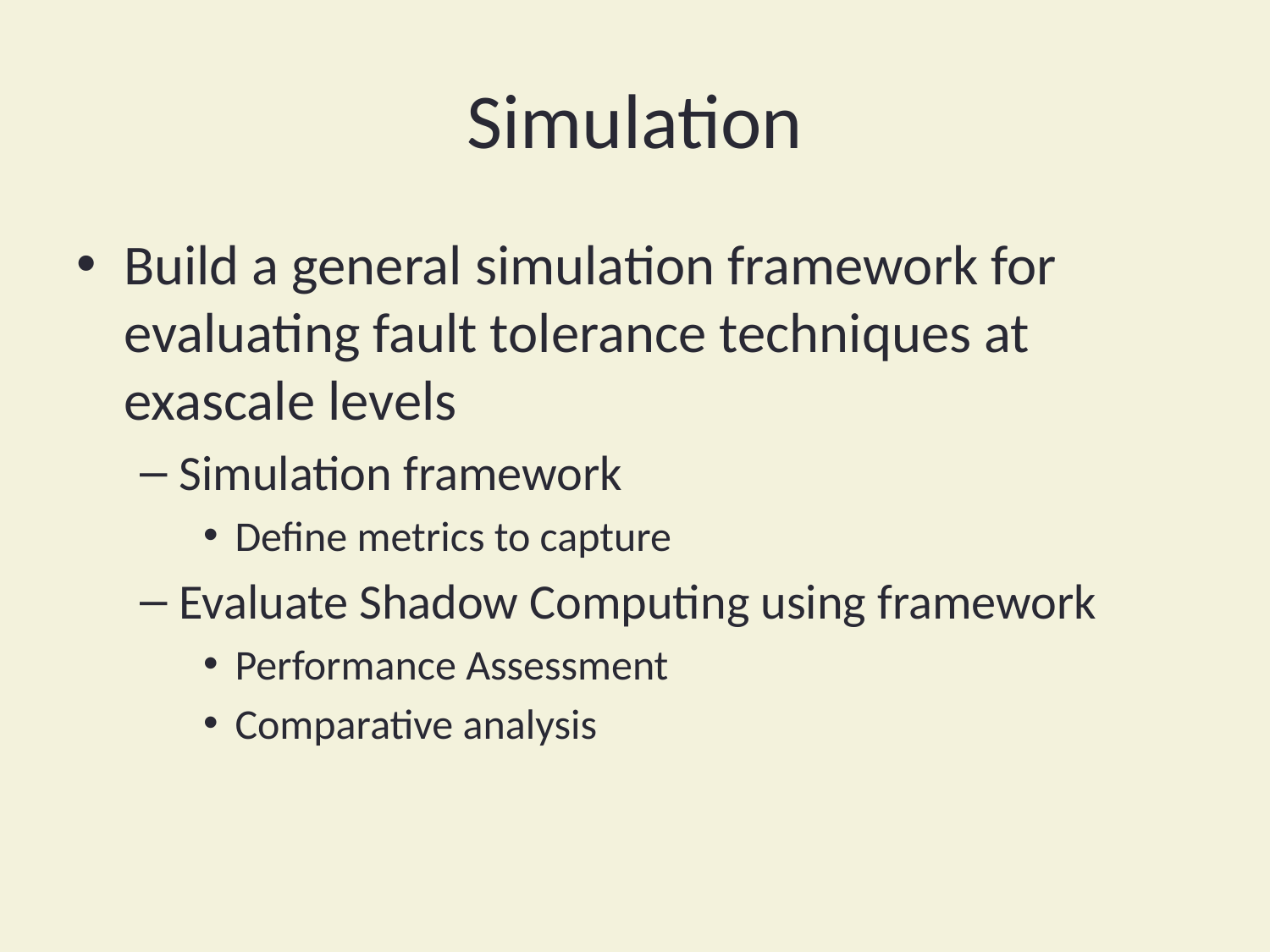

# Simulation
Build a general simulation framework for evaluating fault tolerance techniques at exascale levels
Simulation framework
Define metrics to capture
Evaluate Shadow Computing using framework
Performance Assessment
Comparative analysis